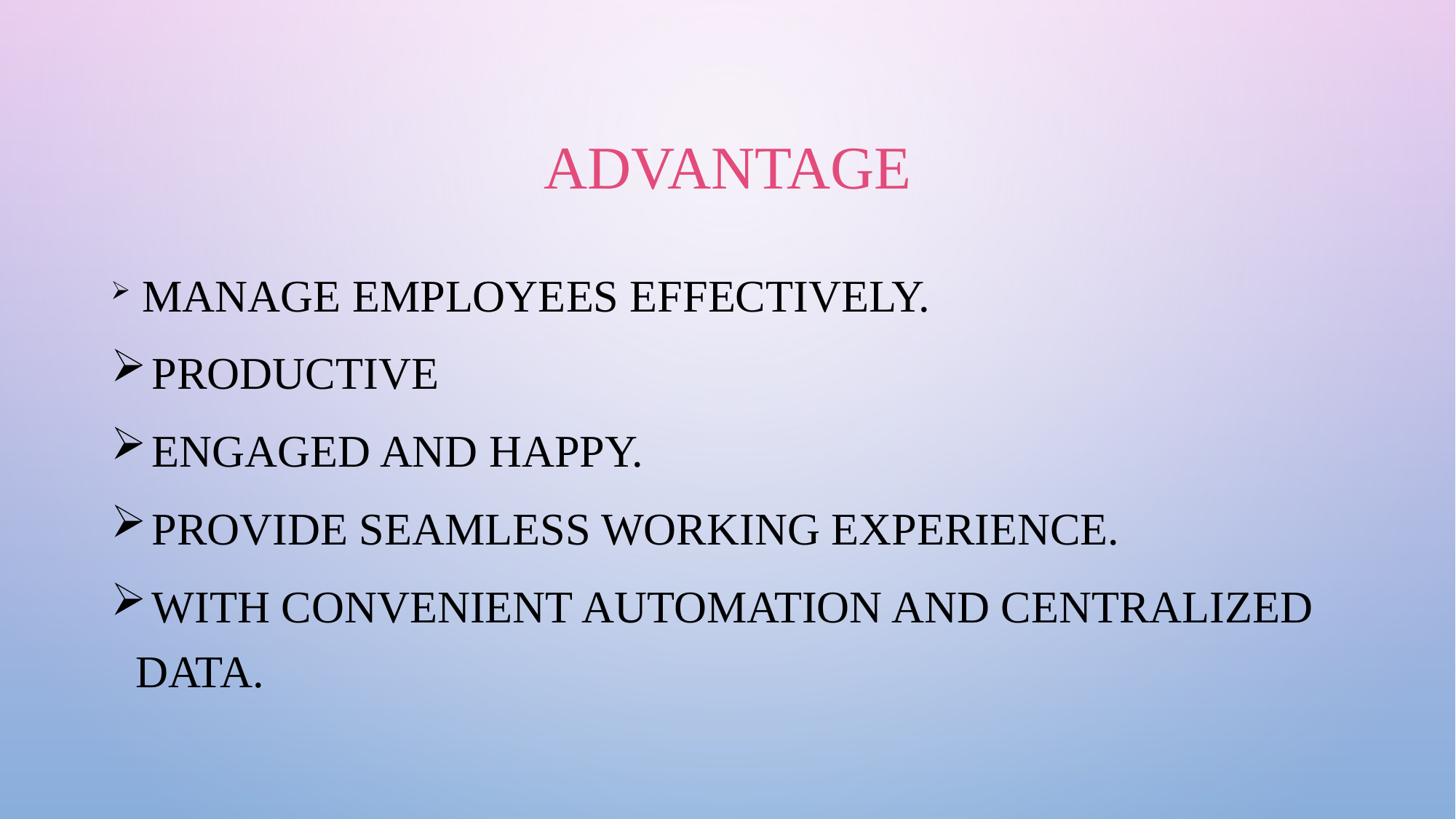

# Advantage
 Manage employees effectively.
 Productive
 Engaged and Happy.
 provide seamless working experience.
 With convenient automation and centralized data.